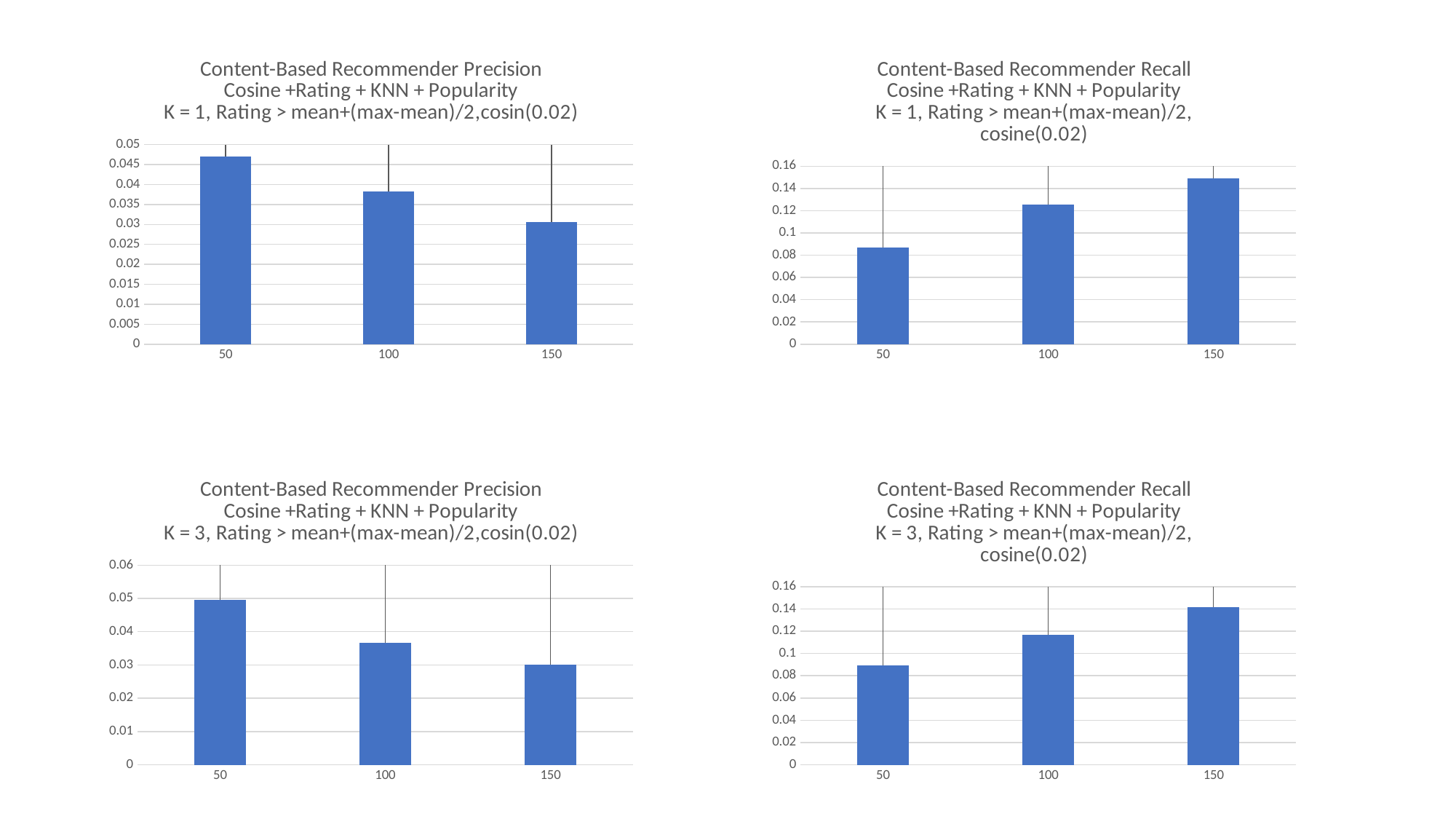

### Chart: Content-Based Recommender Precision
Cosine +Rating + KNN + Popularity
K = 1, Rating > mean+(max-mean)/2,cosin(0.02)

| Category |  |
|---|---|
| 50 | 0.04702632 |
| 100 | 0.03832899 |
| 150 | 0.03062024 |

### Chart: Content-Based Recommender Recall
Cosine +Rating + KNN + Popularity
K = 1, Rating > mean+(max-mean)/2, cosine(0.02)

| Category |  |
|---|---|
| 50 | 0.08718758 |
| 100 | 0.12552741 |
| 150 | 0.14927766 |

### Chart: Content-Based Recommender Precision
Cosine +Rating + KNN + Popularity
K = 3, Rating > mean+(max-mean)/2,cosin(0.02)

| Category |  |
|---|---|
| 50 | 0.04952 |
| 100 | 0.03674402 |
| 150 | 0.03005829 |

### Chart: Content-Based Recommender Recall
Cosine +Rating + KNN + Popularity
K = 3, Rating > mean+(max-mean)/2, cosine(0.02)

| Category |  |
|---|---|
| 50 | 0.08916094 |
| 100 | 0.11674993 |
| 150 | 0.14198706 |